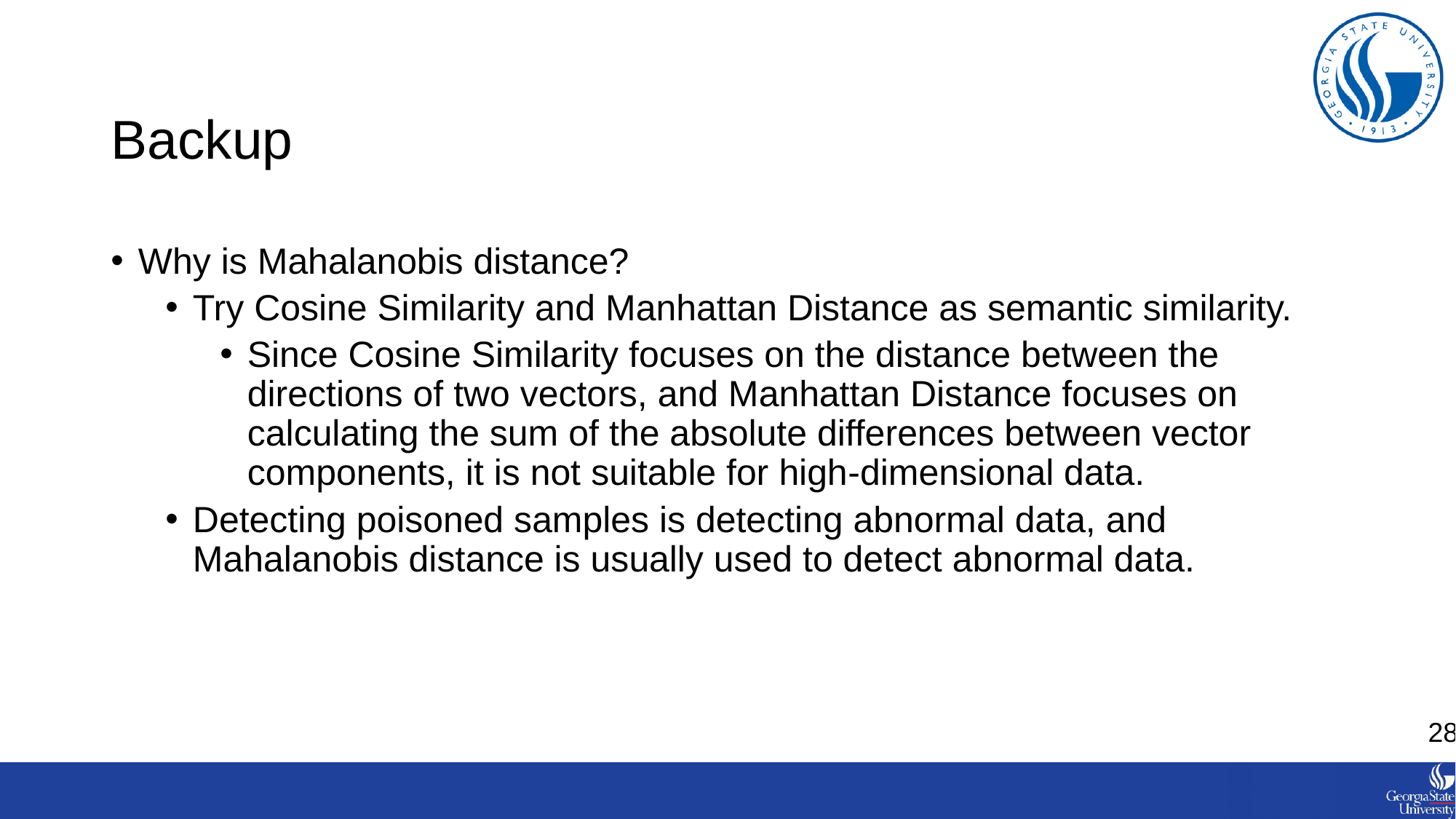

# Backup
Why is Mahalanobis distance?
Try Cosine Similarity and Manhattan Distance as semantic similarity.
Since Cosine Similarity focuses on the distance between the directions of two vectors, and Manhattan Distance focuses on calculating the sum of the absolute differences between vector components, it is not suitable for high-dimensional data.
Detecting poisoned samples is detecting abnormal data, and Mahalanobis distance is usually used to detect abnormal data.

28